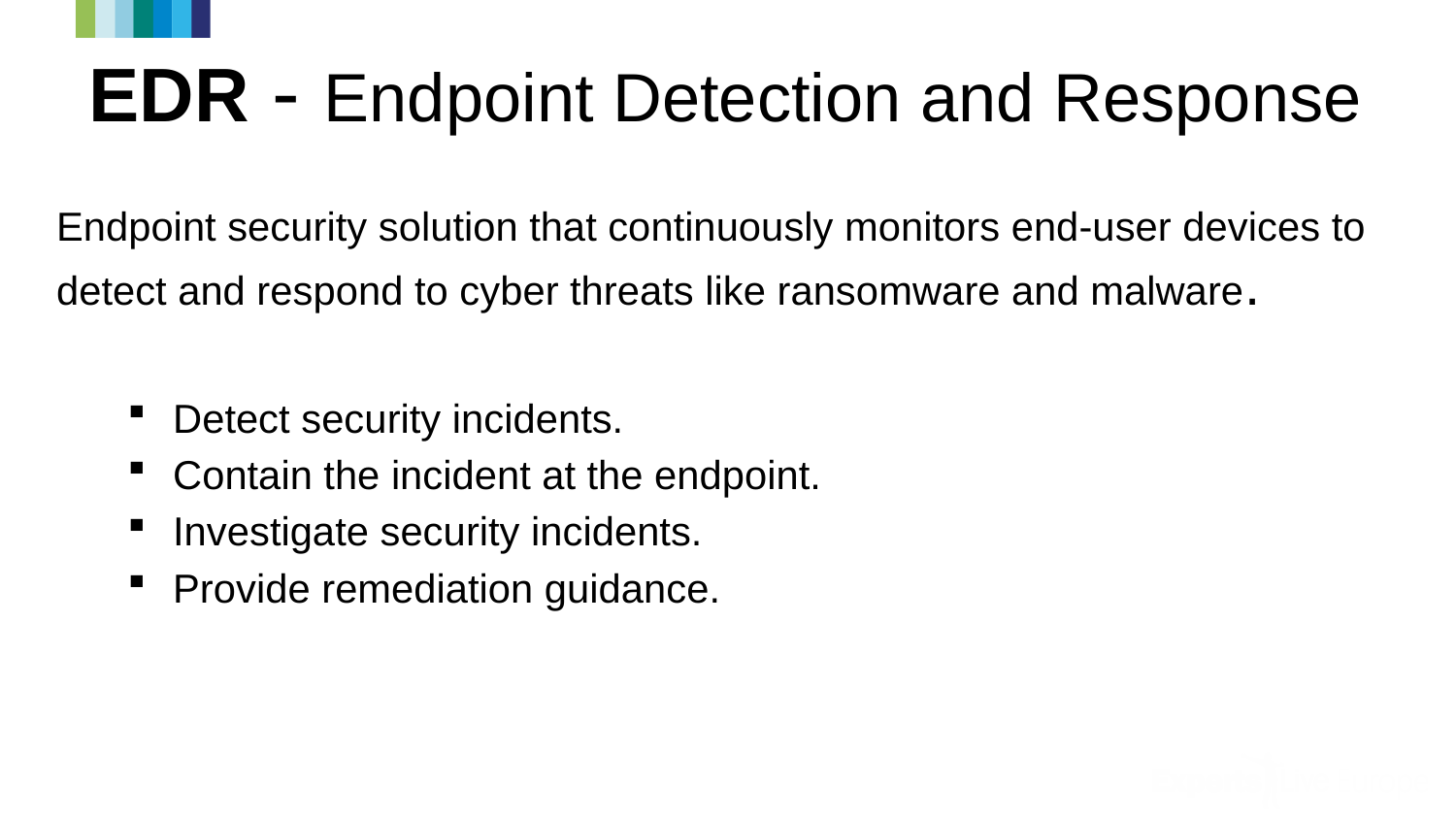

# EDR - Endpoint Detection and Response
Endpoint security solution that continuously monitors end-user devices to detect and respond to cyber threats like ransomware and malware.
Detect security incidents.
Contain the incident at the endpoint.
Investigate security incidents.
Provide remediation guidance.